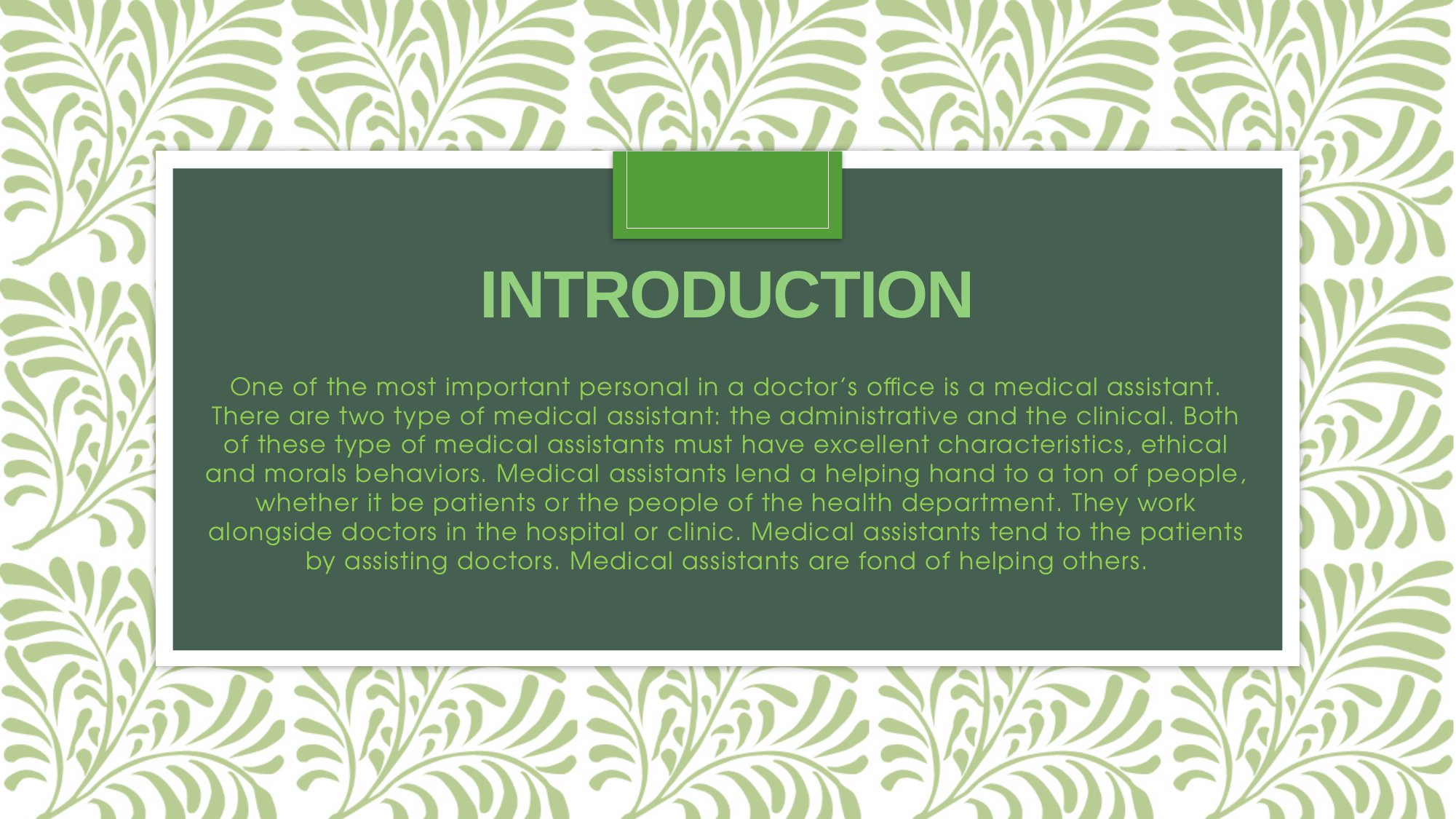

# INTRODUCTION
One of the most important personal in a doctor’s office is a medical assistant. There are two type of medical assistant: the administrative and the clinical. Both of these type of medical assistants must have excellent characteristics, ethical and morals behaviors. Medical assistants lend a helping hand to a ton of people, whether it be patients or the people of the health department. They work alongside doctors in the hospital or clinic. Medical assistants tend to the patients by assisting doctors. Medical assistants are fond of helping others.